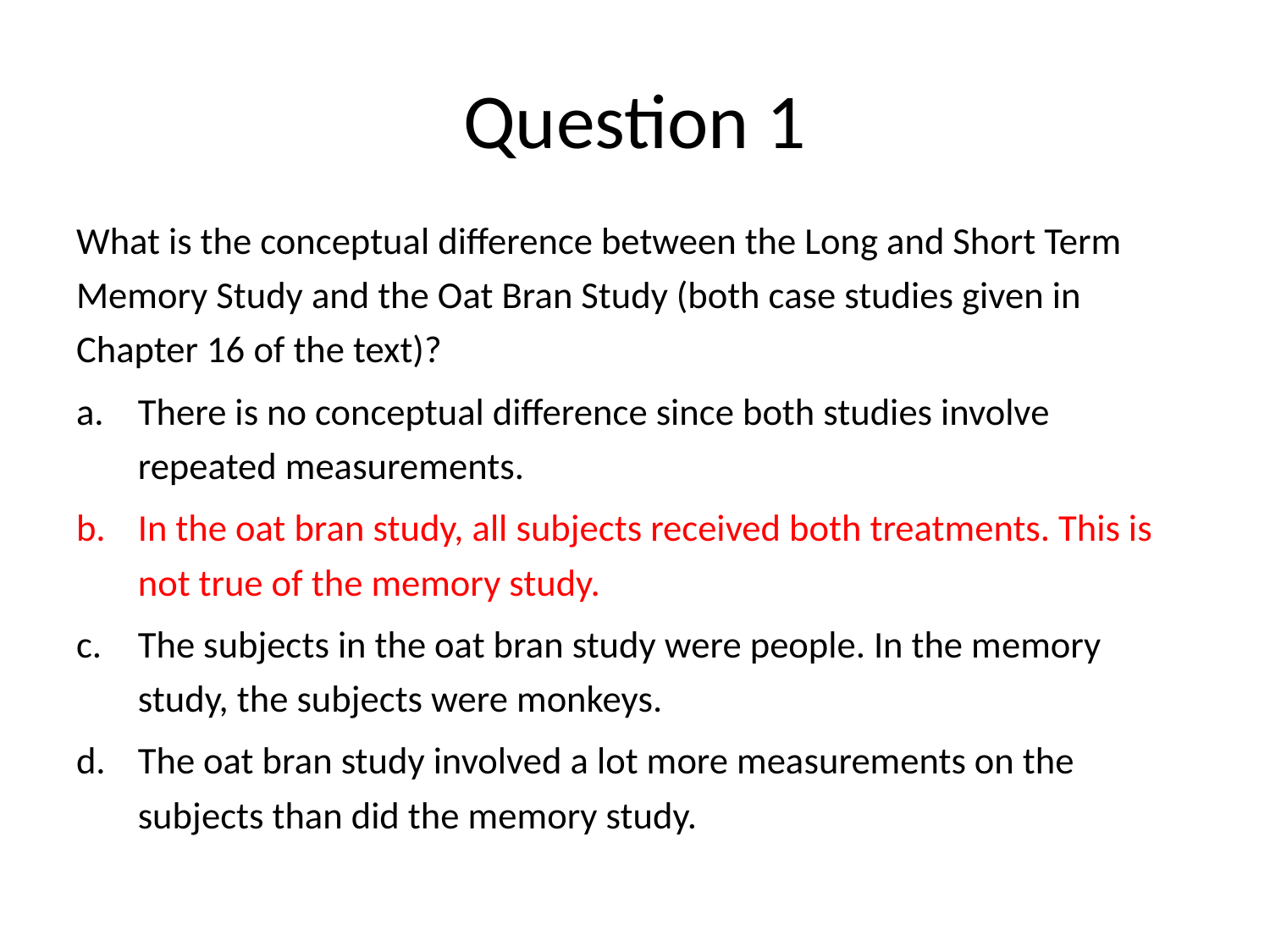

# Question 1
What is the conceptual difference between the Long and Short Term Memory Study and the Oat Bran Study (both case studies given in Chapter 16 of the text)?
There is no conceptual difference since both studies involve repeated measurements.
In the oat bran study, all subjects received both treatments. This is not true of the memory study.
The subjects in the oat bran study were people. In the memory study, the subjects were monkeys.
The oat bran study involved a lot more measurements on the subjects than did the memory study.